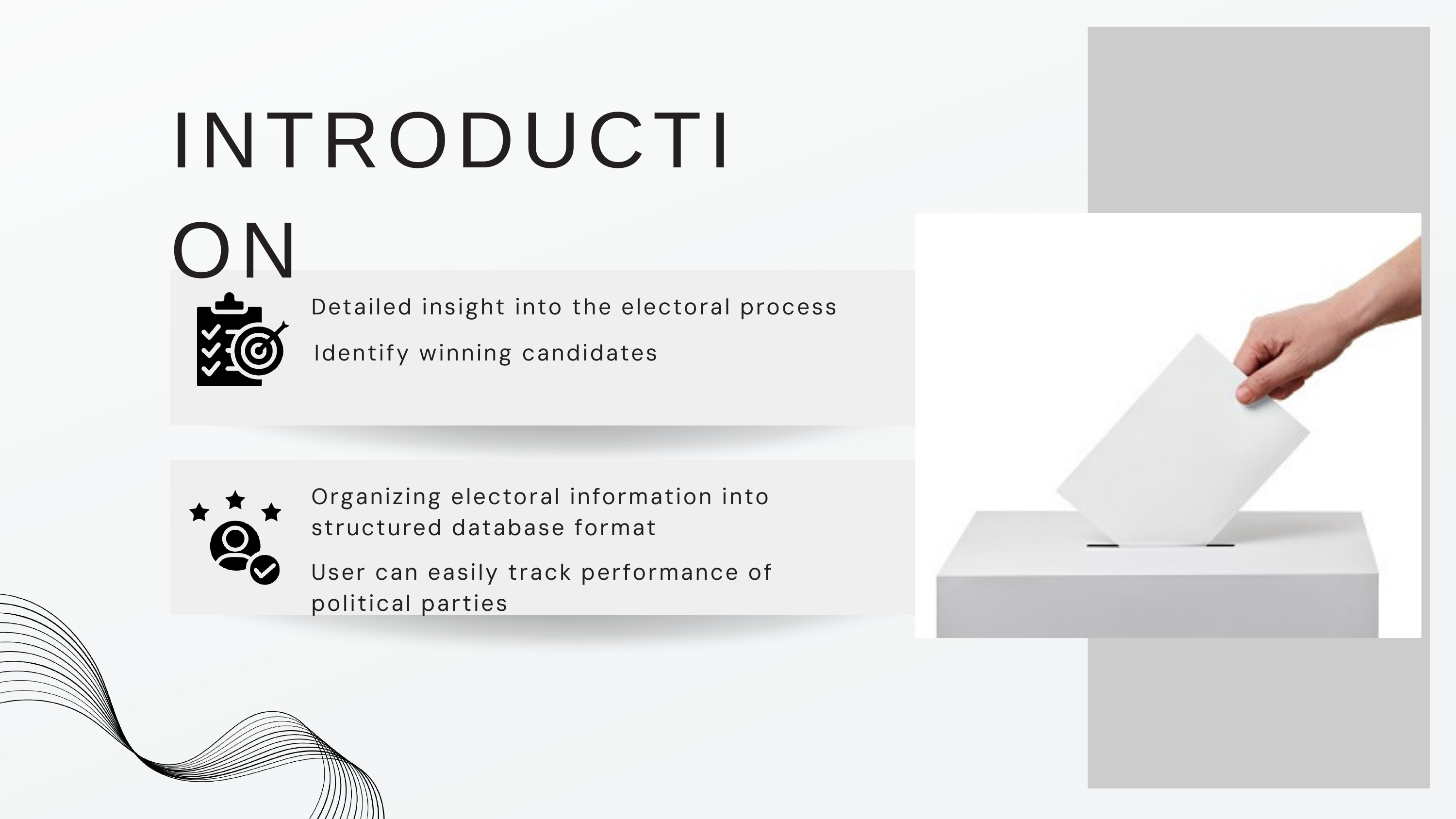

INTRODUCTION

Detailed insight into the electoral process

Identify winning candidates

Organizing electoral information into structured database format

User can easily track performance of political parties